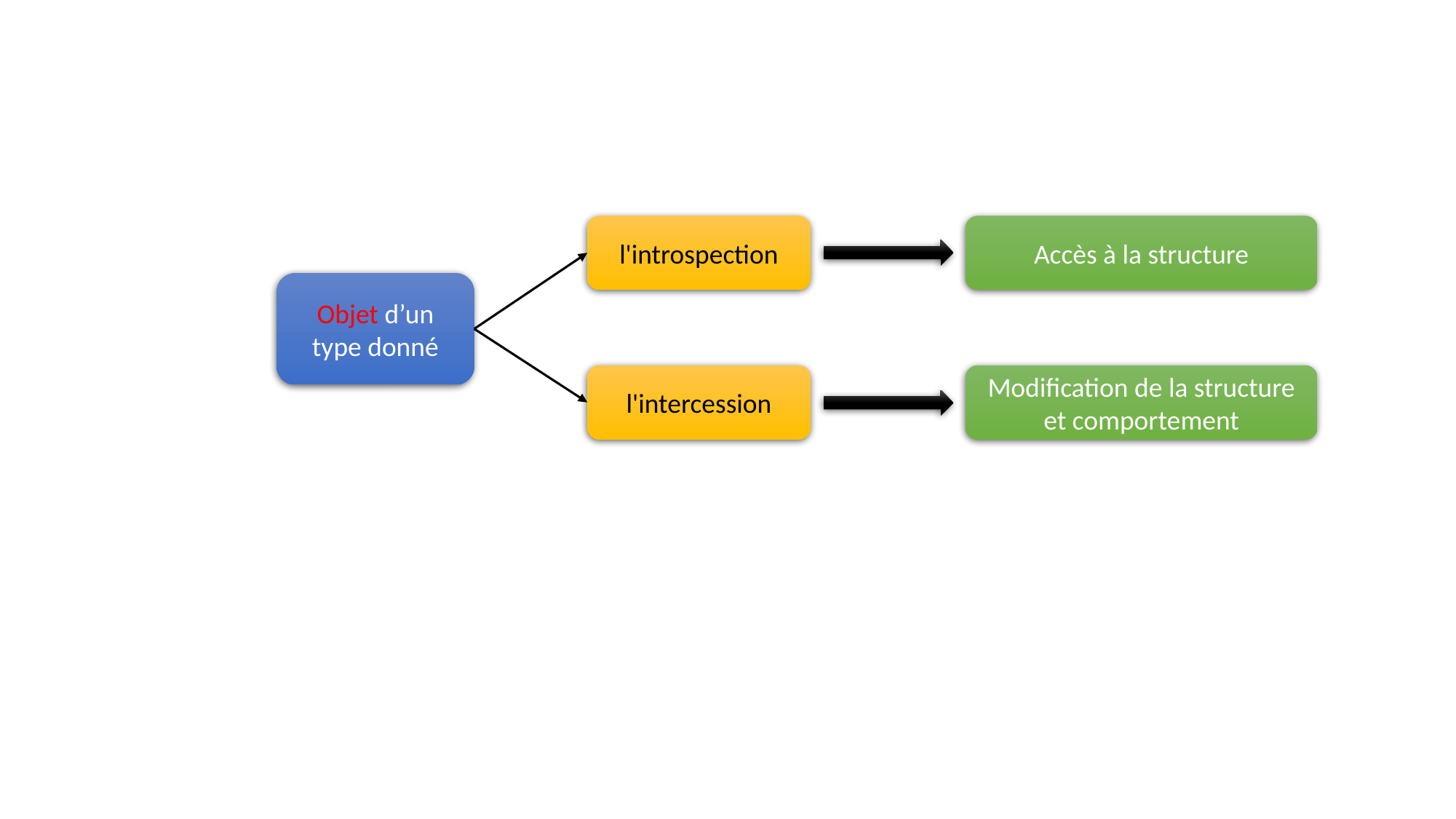

l'introspection
Accès à la structure

Objet d’un type donné
l'intercession
Modification de la structure et comportement